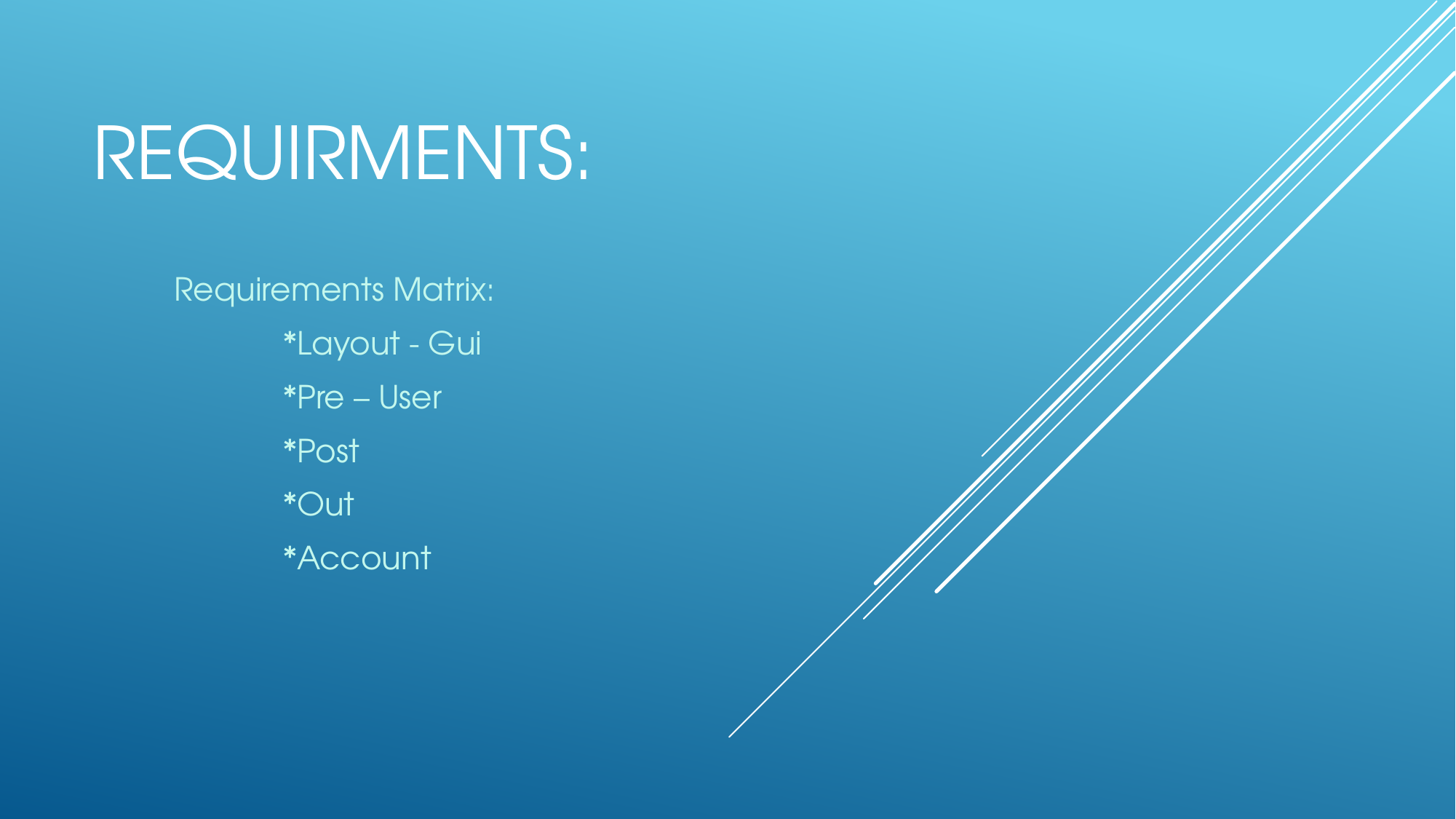

# Requirments:
Requirements Matrix:
	*Layout - Gui
	*Pre – User
	*Post
	*Out
	*Account